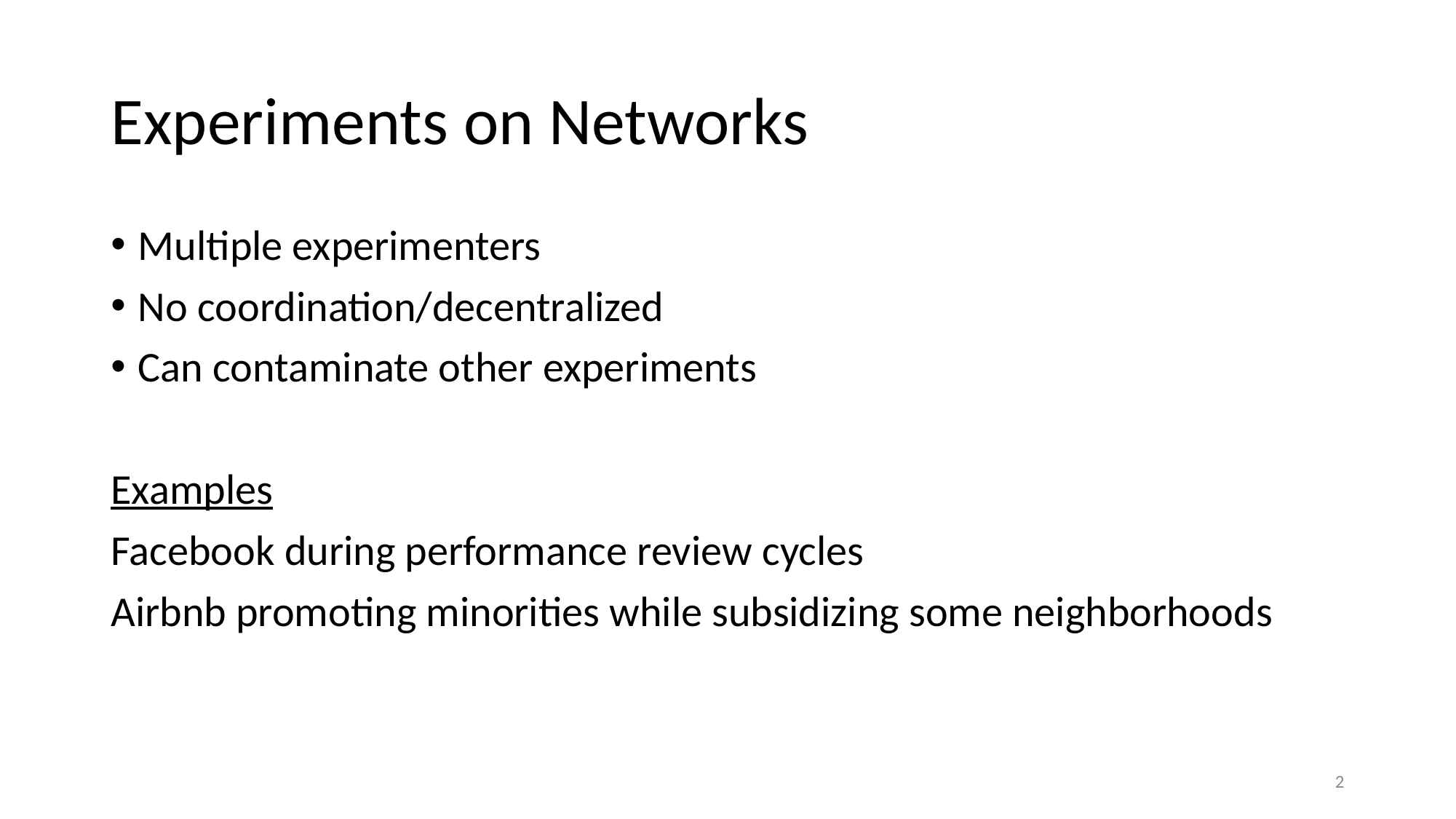

# Experiments on Networks
Multiple experimenters
No coordination/decentralized
Can contaminate other experiments

Examples
Facebook during performance review cycles
Airbnb promoting minorities while subsidizing some neighborhoods
2